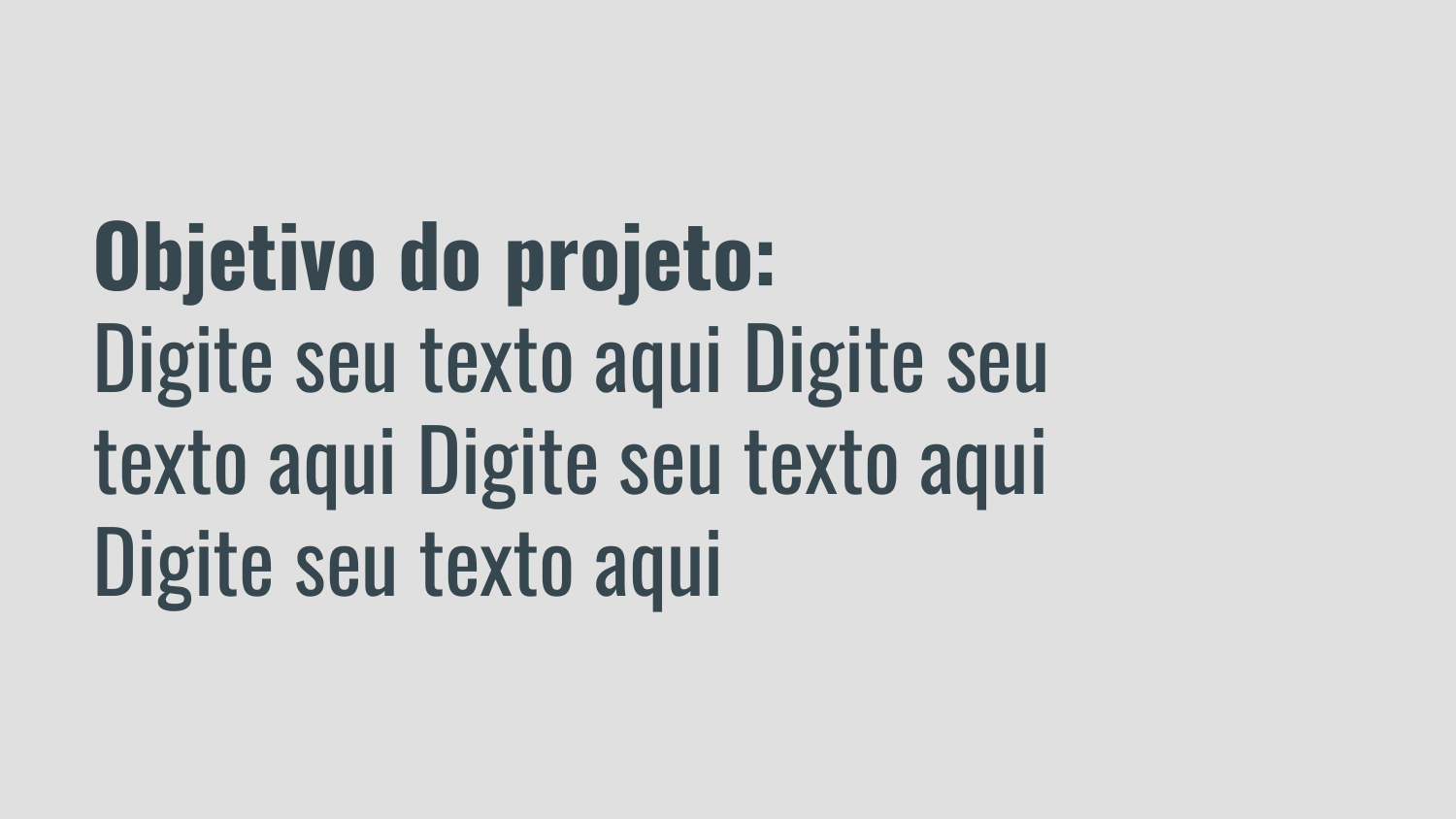

# Objetivo do projeto:
Digite seu texto aqui Digite seu texto aqui Digite seu texto aqui Digite seu texto aqui